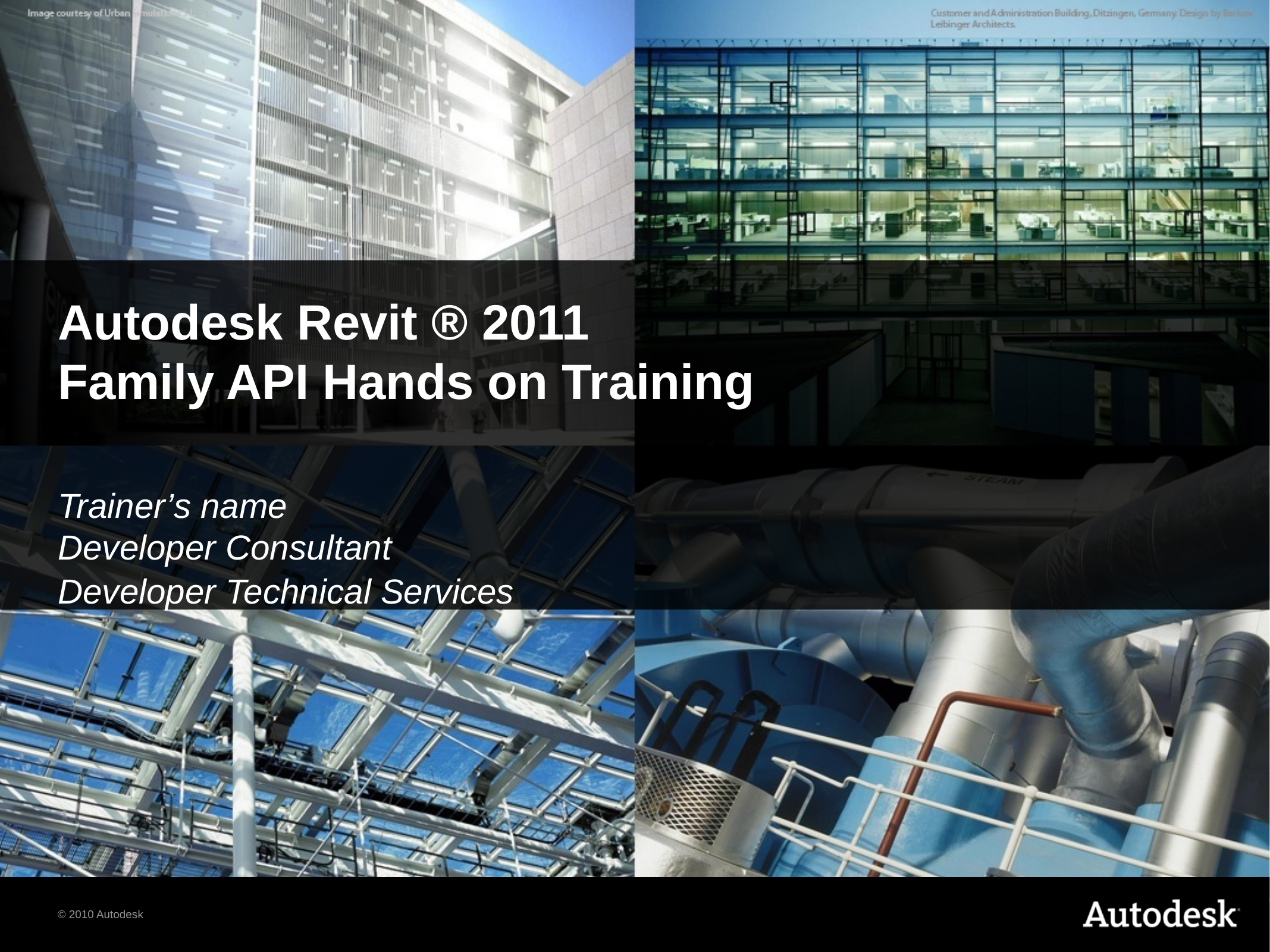

# Autodesk Revit ® 2011 Family API Hands on Training
Trainer’s name
Developer Consultant
Developer Technical Services